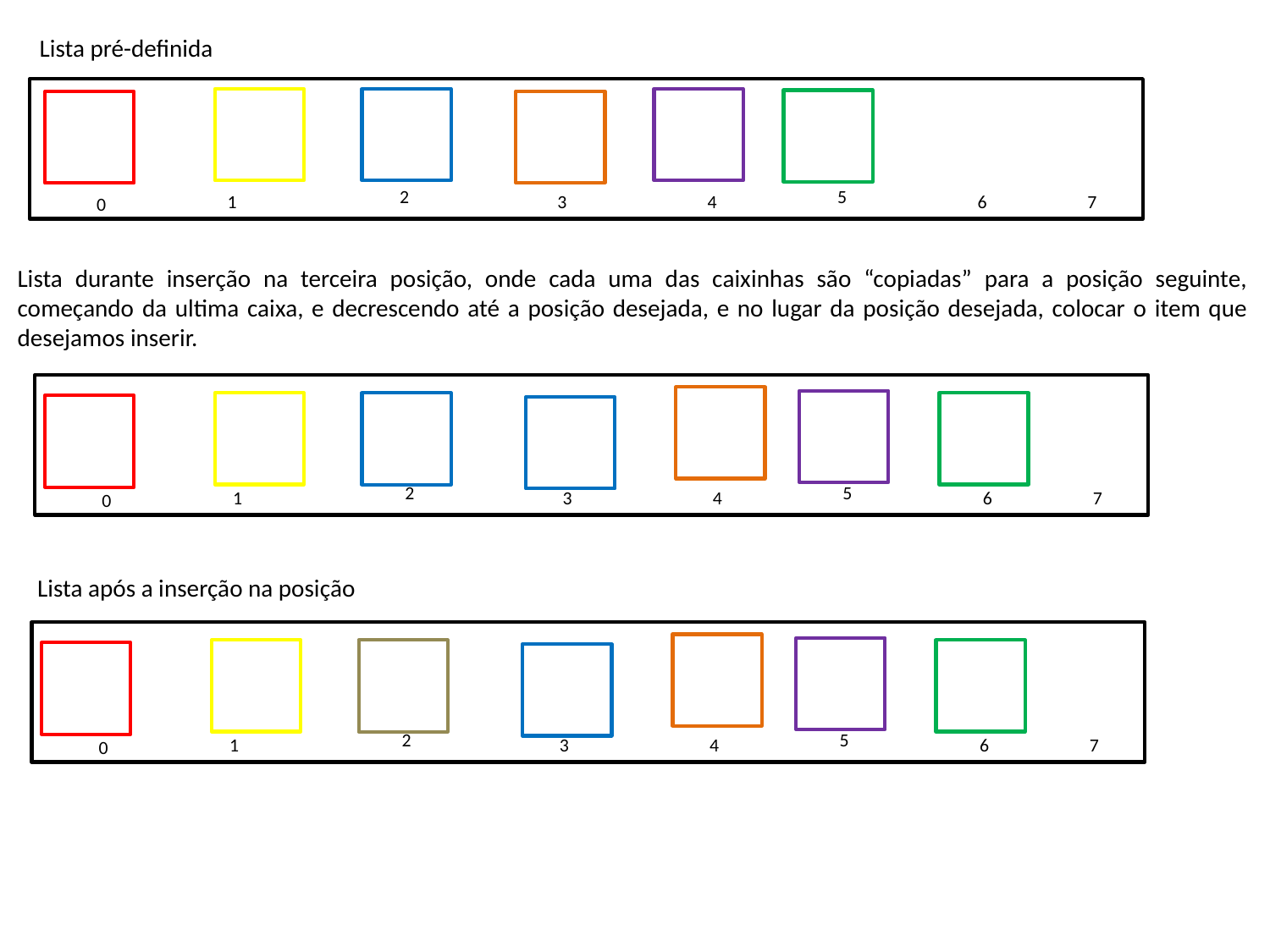

Lista pré-definida

C
C
C
C
C
C
2
5
1
3
4
6
7
0
Lista durante inserção na terceira posição, onde cada uma das caixinhas são “copiadas” para a posição seguinte, começando da ultima caixa, e decrescendo até a posição desejada, e no lugar da posição desejada, colocar o item que desejamos inserir.

C
C
C
C
C
C
C
2
5
1
3
4
6
7
0
Lista após a inserção na posição

C
C
C
C
C
C
C
2
5
1
3
4
6
7
0